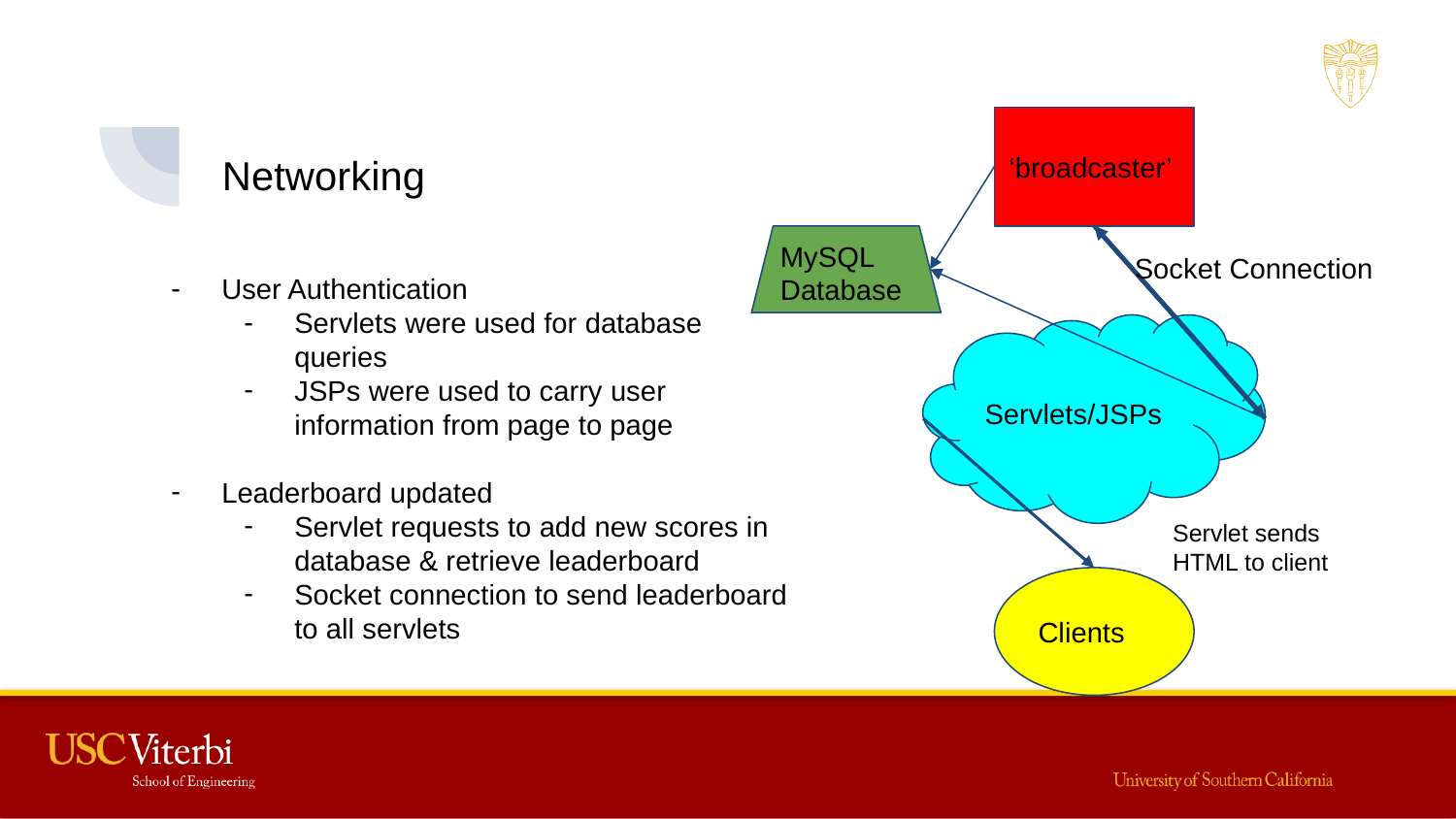

# Networking
‘broadcaster’
MySQL Database
Socket Connection
User Authentication
Servlets were used for database queries
JSPs were used to carry user information from page to page

Leaderboard updated
Servlet requests to add new scores in database & retrieve leaderboard
Socket connection to send leaderboard to all servlets
Servlets/JSPs
Servlet sends HTML to client
Clients